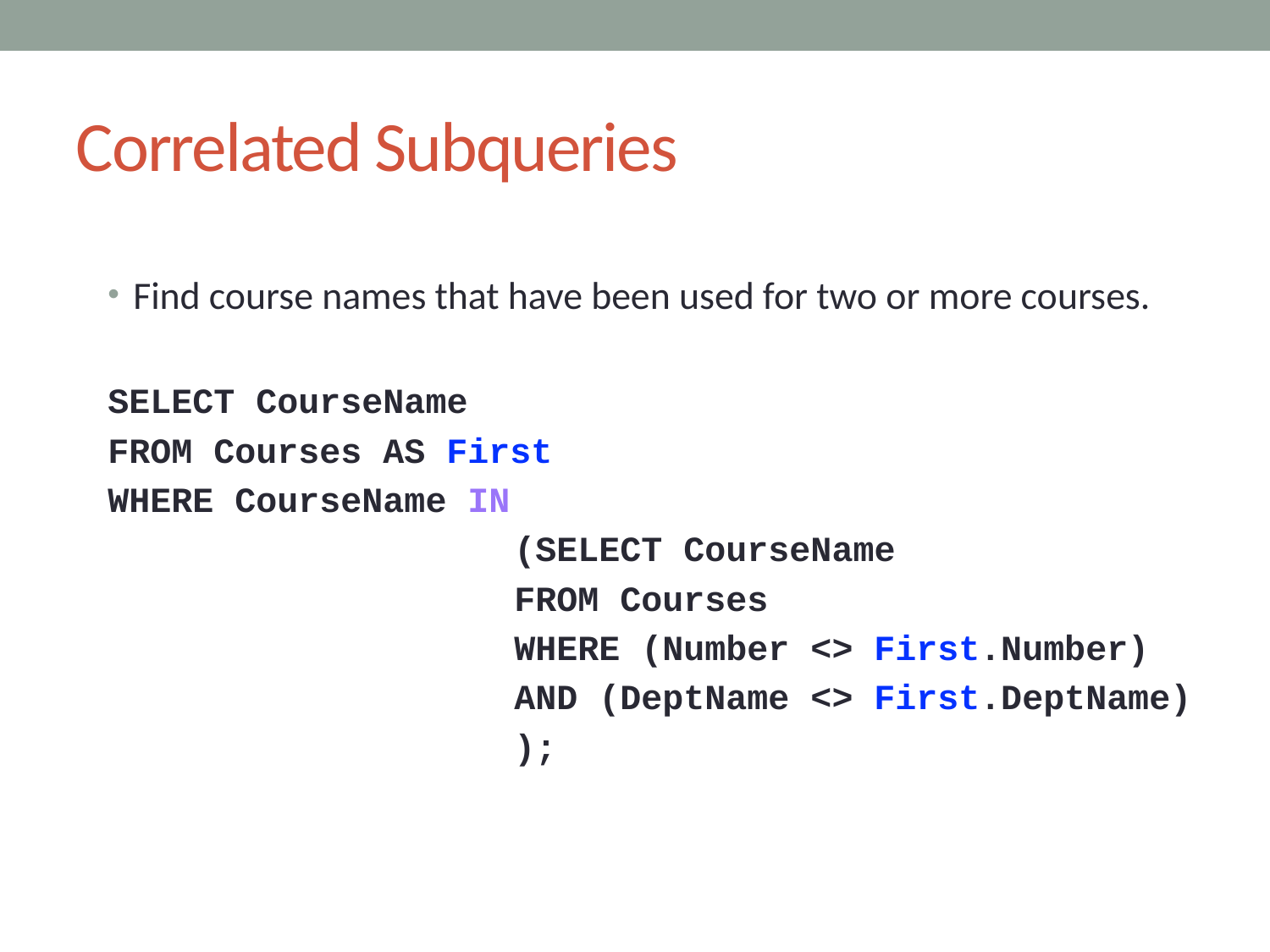

# Correlated Subqueries
Find course names that have been used for two or more courses.

SELECT CourseName
FROM Courses AS First
WHERE CourseName IN
				(SELECT CourseName
				FROM Courses
				WHERE (Number <> First.Number)
				AND (DeptName <> First.DeptName)
				);